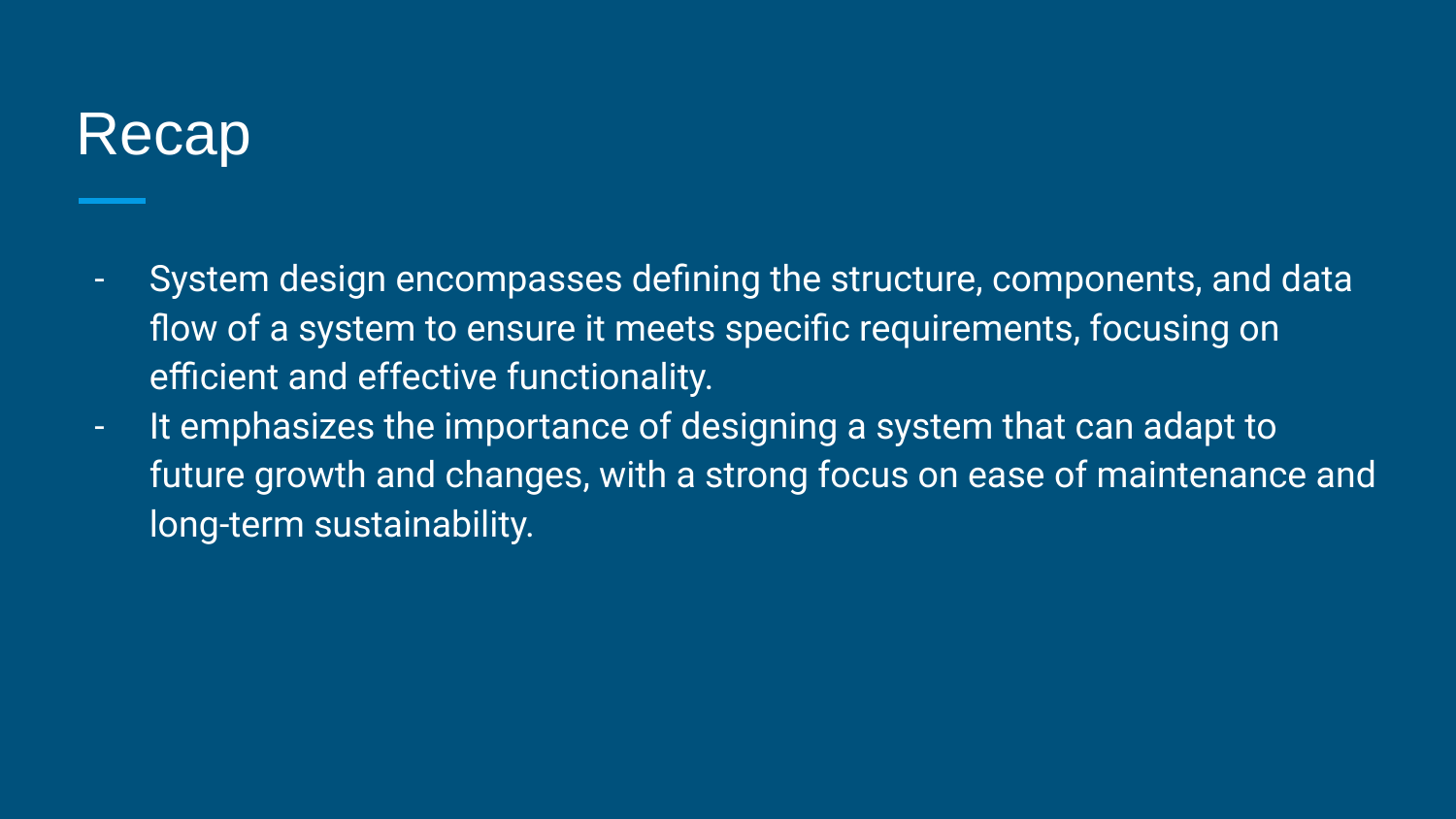

# Recap
System design encompasses defining the structure, components, and data flow of a system to ensure it meets specific requirements, focusing on efficient and effective functionality.
It emphasizes the importance of designing a system that can adapt to future growth and changes, with a strong focus on ease of maintenance and long-term sustainability.